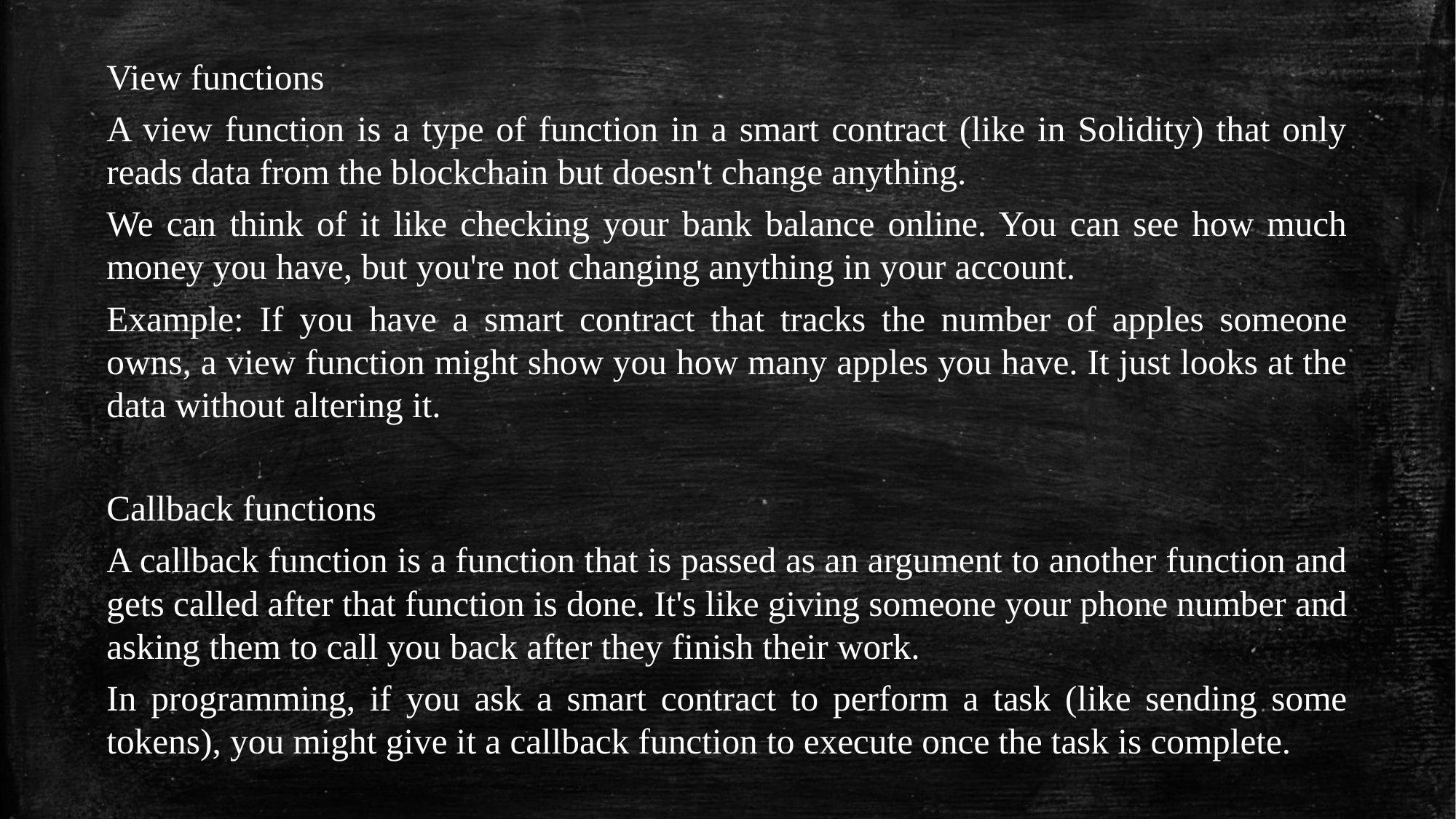

View functions
A view function is a type of function in a smart contract (like in Solidity) that only reads data from the blockchain but doesn't change anything.
We can think of it like checking your bank balance online. You can see how much money you have, but you're not changing anything in your account.
Example: If you have a smart contract that tracks the number of apples someone owns, a view function might show you how many apples you have. It just looks at the data without altering it.

Callback functions
A callback function is a function that is passed as an argument to another function and gets called after that function is done. It's like giving someone your phone number and asking them to call you back after they finish their work.
In programming, if you ask a smart contract to perform a task (like sending some tokens), you might give it a callback function to execute once the task is complete.